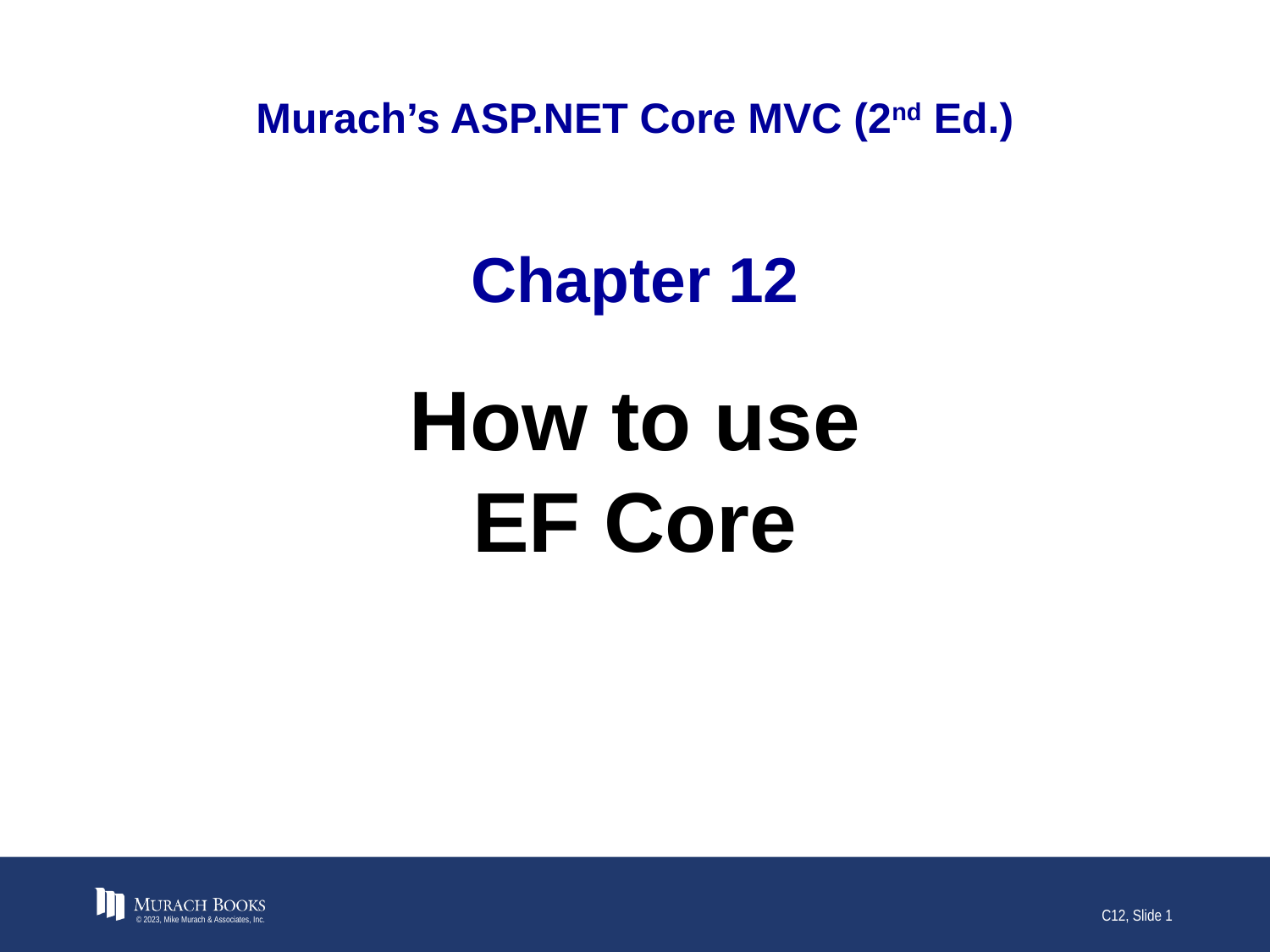

# Murach’s ASP.NET Core MVC (2nd Ed.)
Chapter 12
How to use EF Core
© 2023, Mike Murach & Associates, Inc.

C12, Slide 1